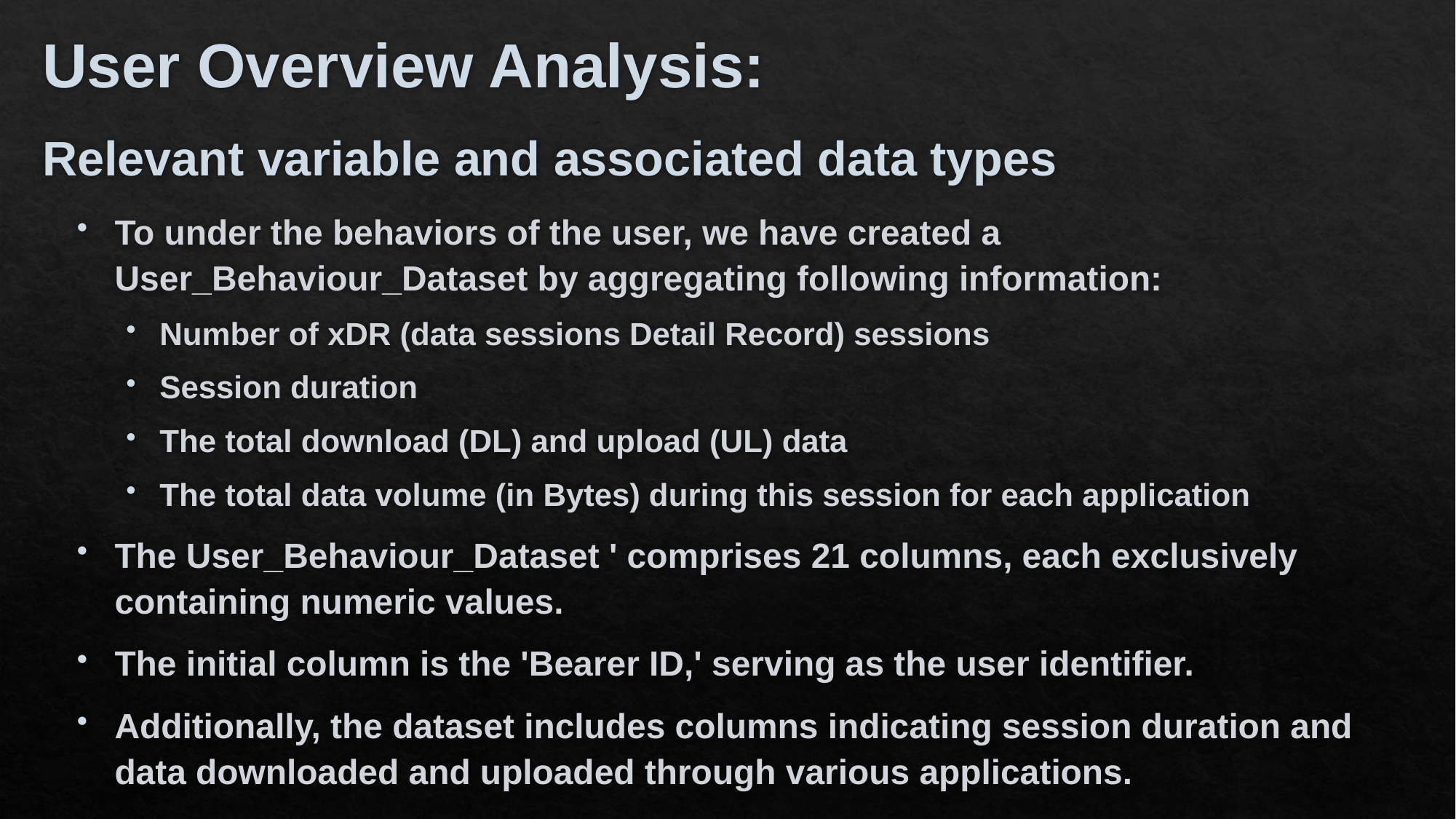

# User Overview Analysis: Relevant variable and associated data types
To under the behaviors of the user, we have created a User_Behaviour_Dataset by aggregating following information:
Number of xDR (data sessions Detail Record) sessions
Session duration
The total download (DL) and upload (UL) data
The total data volume (in Bytes) during this session for each application
The User_Behaviour_Dataset ' comprises 21 columns, each exclusively containing numeric values.
The initial column is the 'Bearer ID,' serving as the user identifier.
Additionally, the dataset includes columns indicating session duration and data downloaded and uploaded through various applications.